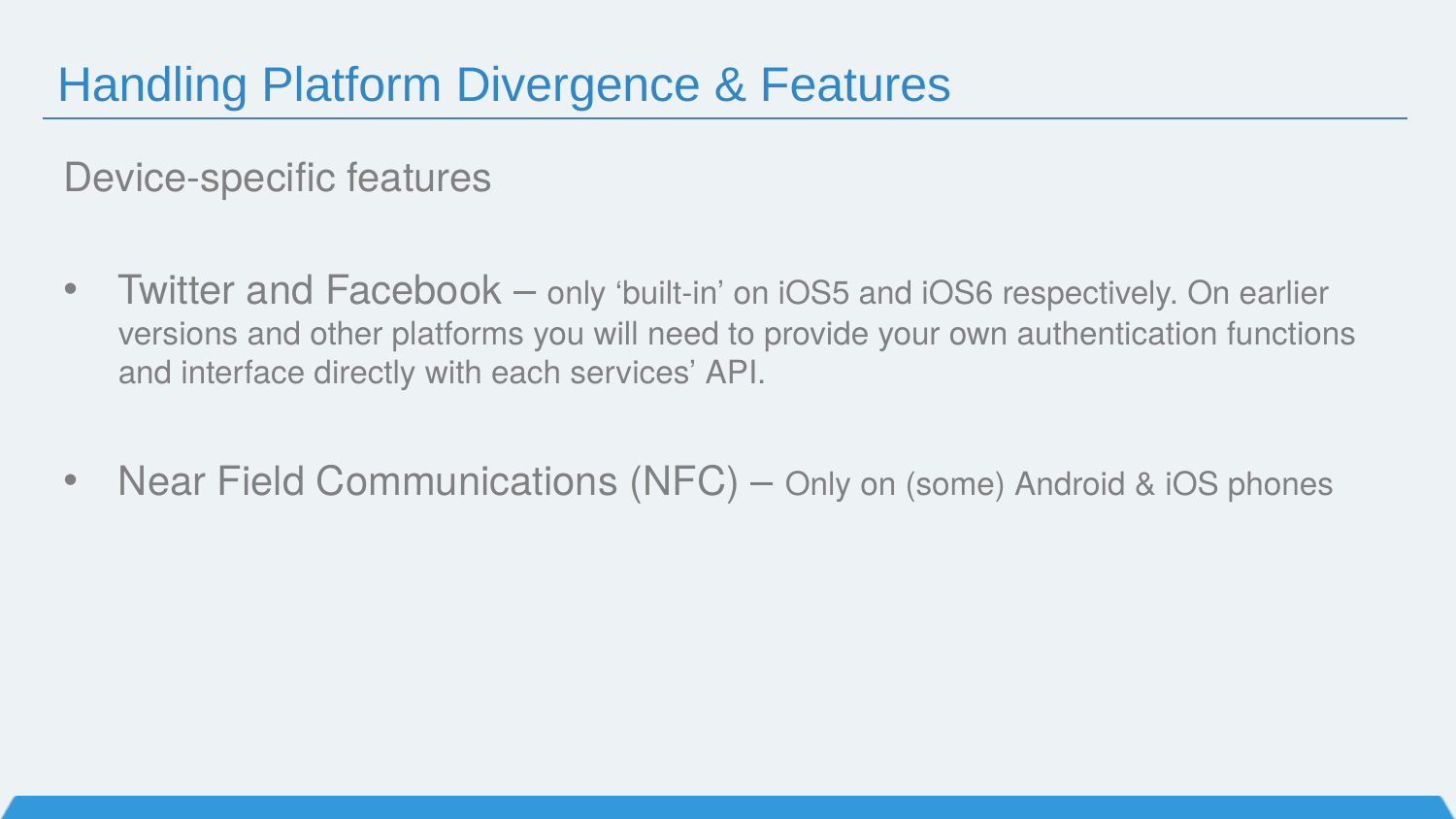

# Handling Platform Divergence & Features

Device-specific features

Twitter and Facebook – only ‘built-in’ on iOS5 and iOS6 respectively. On earlier versions and other platforms you will need to provide your own authentication functions and interface directly with each services’ API.

Near Field Communications (NFC) – Only on (some) Android & iOS phones